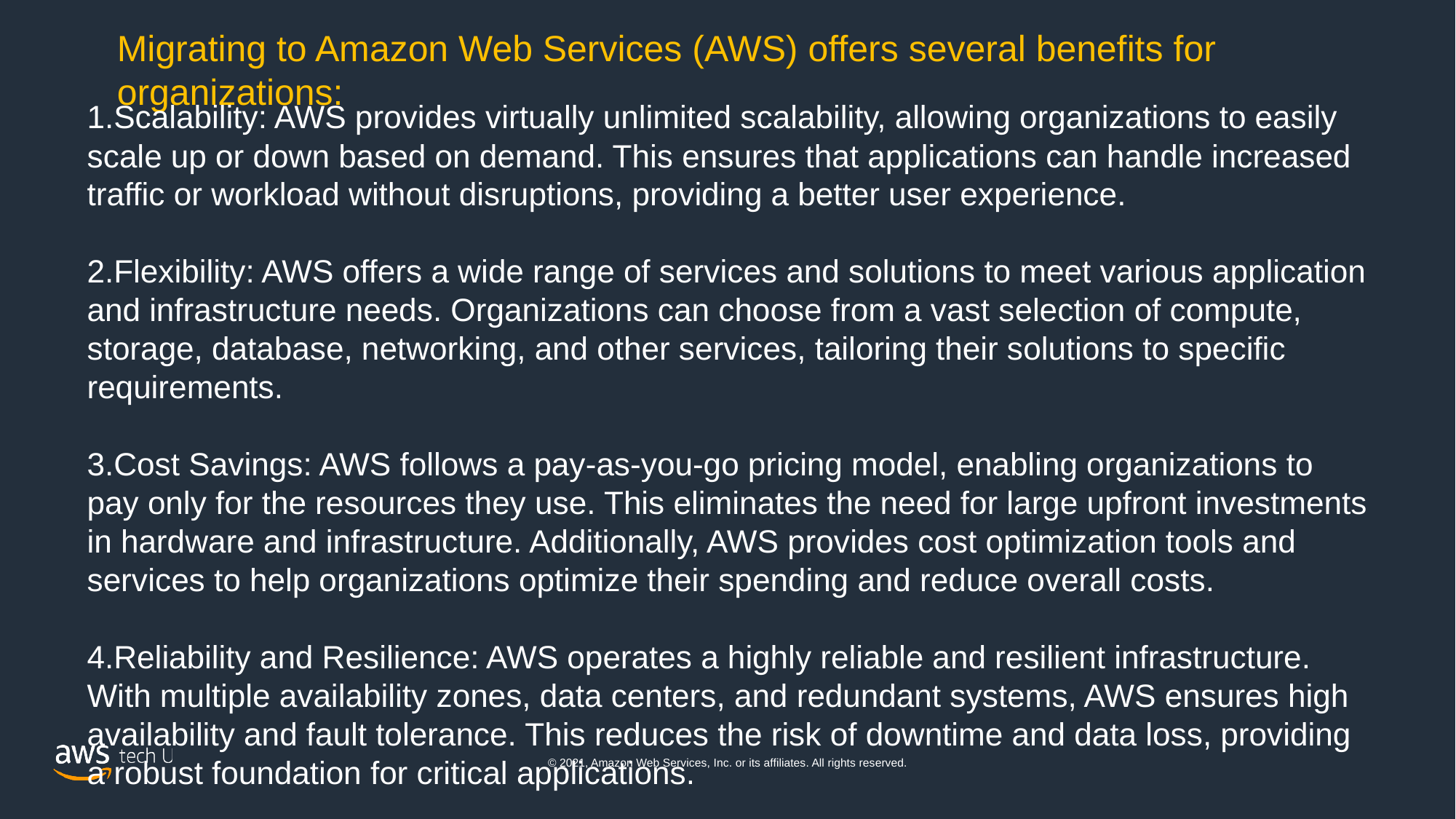

Migrating to Amazon Web Services (AWS) offers several benefits for organizations:

Scalability: AWS provides virtually unlimited scalability, allowing organizations to easily scale up or down based on demand. This ensures that applications can handle increased traffic or workload without disruptions, providing a better user experience.

Flexibility: AWS offers a wide range of services and solutions to meet various application and infrastructure needs. Organizations can choose from a vast selection of compute, storage, database, networking, and other services, tailoring their solutions to specific requirements.

Cost Savings: AWS follows a pay-as-you-go pricing model, enabling organizations to pay only for the resources they use. This eliminates the need for large upfront investments in hardware and infrastructure. Additionally, AWS provides cost optimization tools and services to help organizations optimize their spending and reduce overall costs.

Reliability and Resilience: AWS operates a highly reliable and resilient infrastructure. With multiple availability zones, data centers, and redundant systems, AWS ensures high availability and fault tolerance. This reduces the risk of downtime and data loss, providing a robust foundation for critical applications.